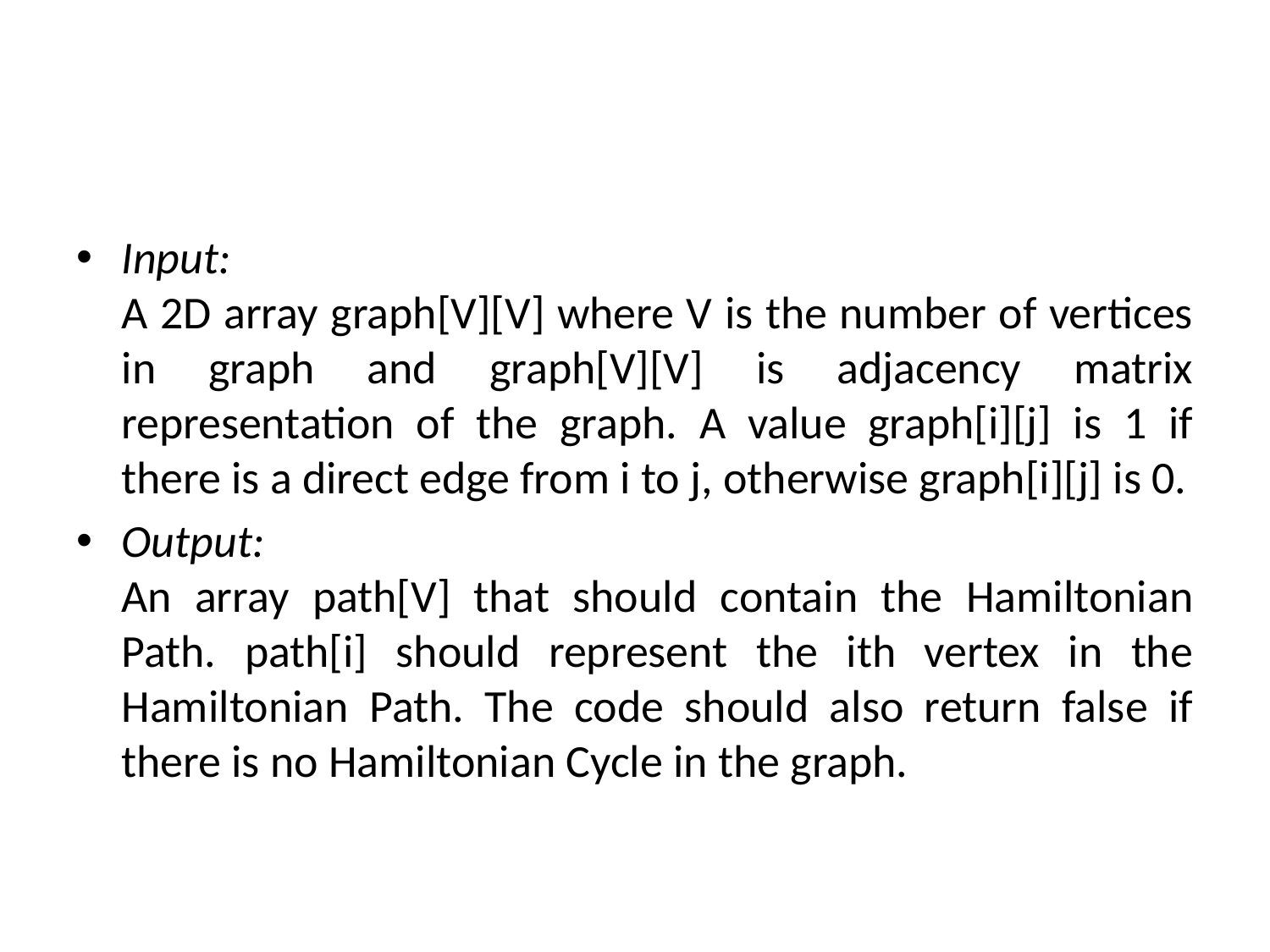

#
Input:
A 2D array graph[V][V] where V is the number of vertices in graph and graph[V][V] is adjacency matrix representation of the graph. A value graph[i][j] is 1 if there is a direct edge from i to j, otherwise graph[i][j] is 0.
Output:
An array path[V] that should contain the Hamiltonian Path. path[i] should represent the ith vertex in the Hamiltonian Path. The code should also return false if there is no Hamiltonian Cycle in the graph.